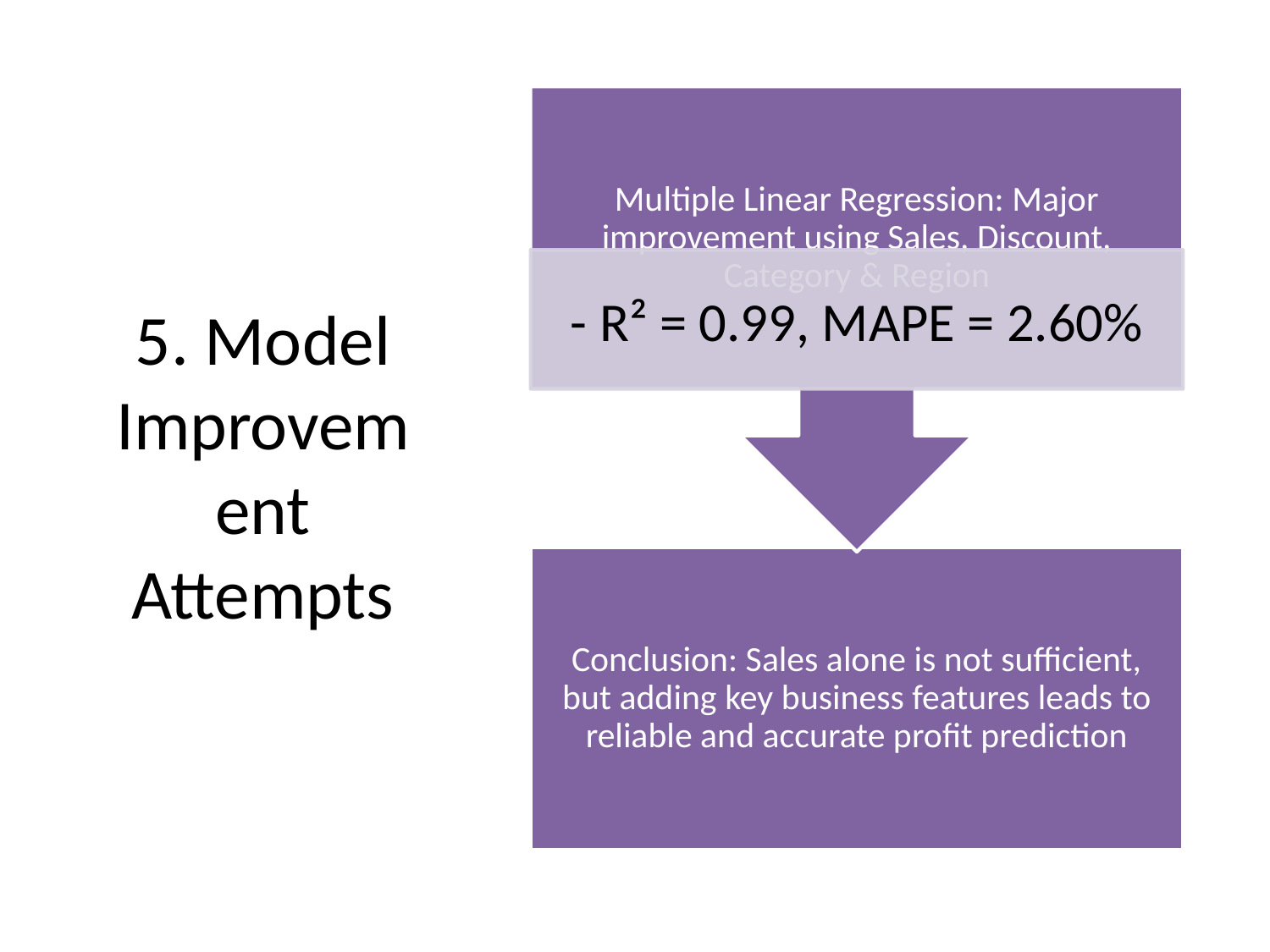

# 5. Model Improvement Attempts
Conclusion: Sales alone is not sufficient, but adding key business features leads to reliable and accurate profit prediction
Multiple Linear Regression: Major improvement using Sales, Discount, Category & Region
- R² = 0.99, MAPE = 2.60%